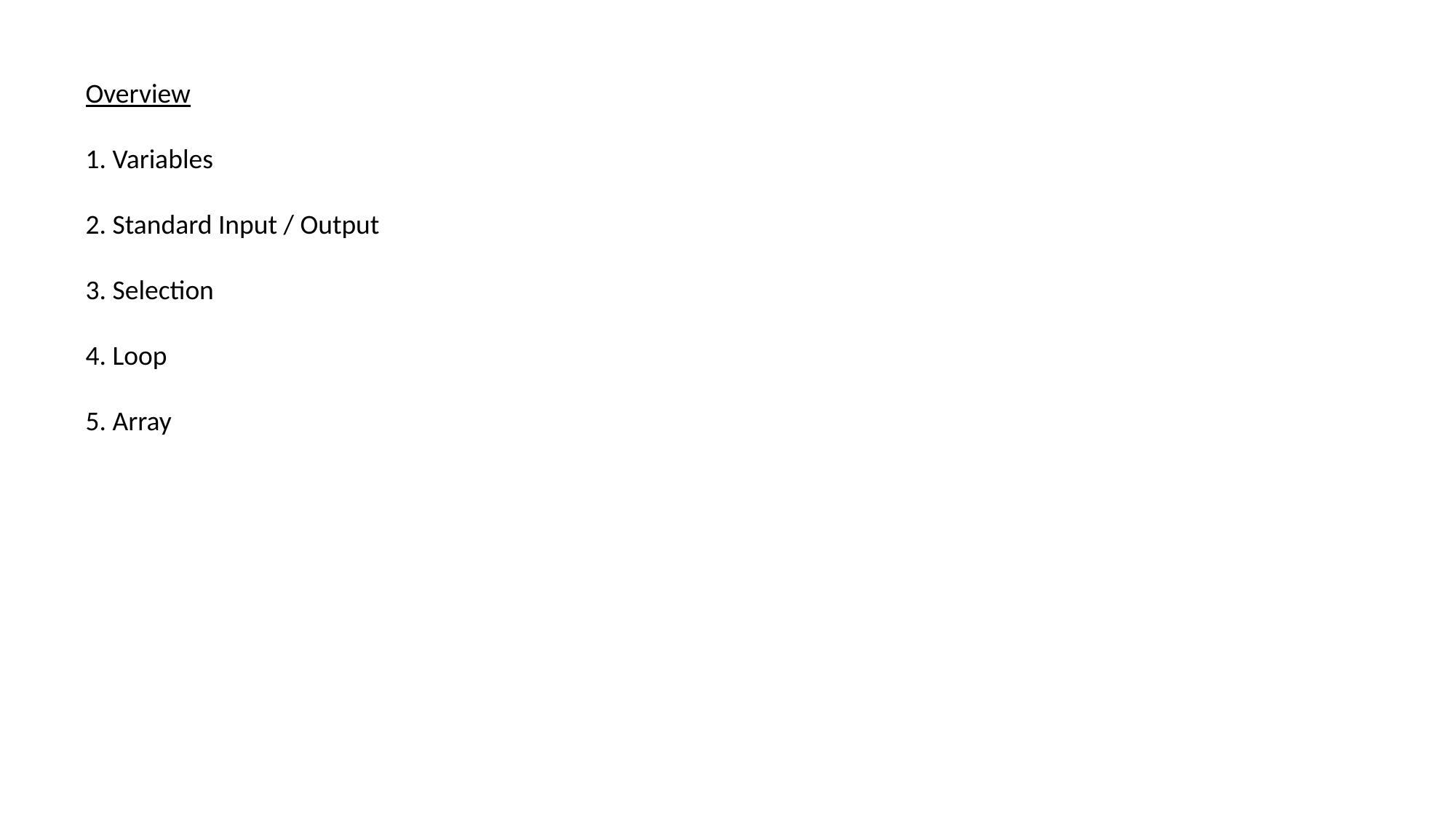

Overview

1. Variables

2. Standard Input / Output

3. Selection

4. Loop

5. Array